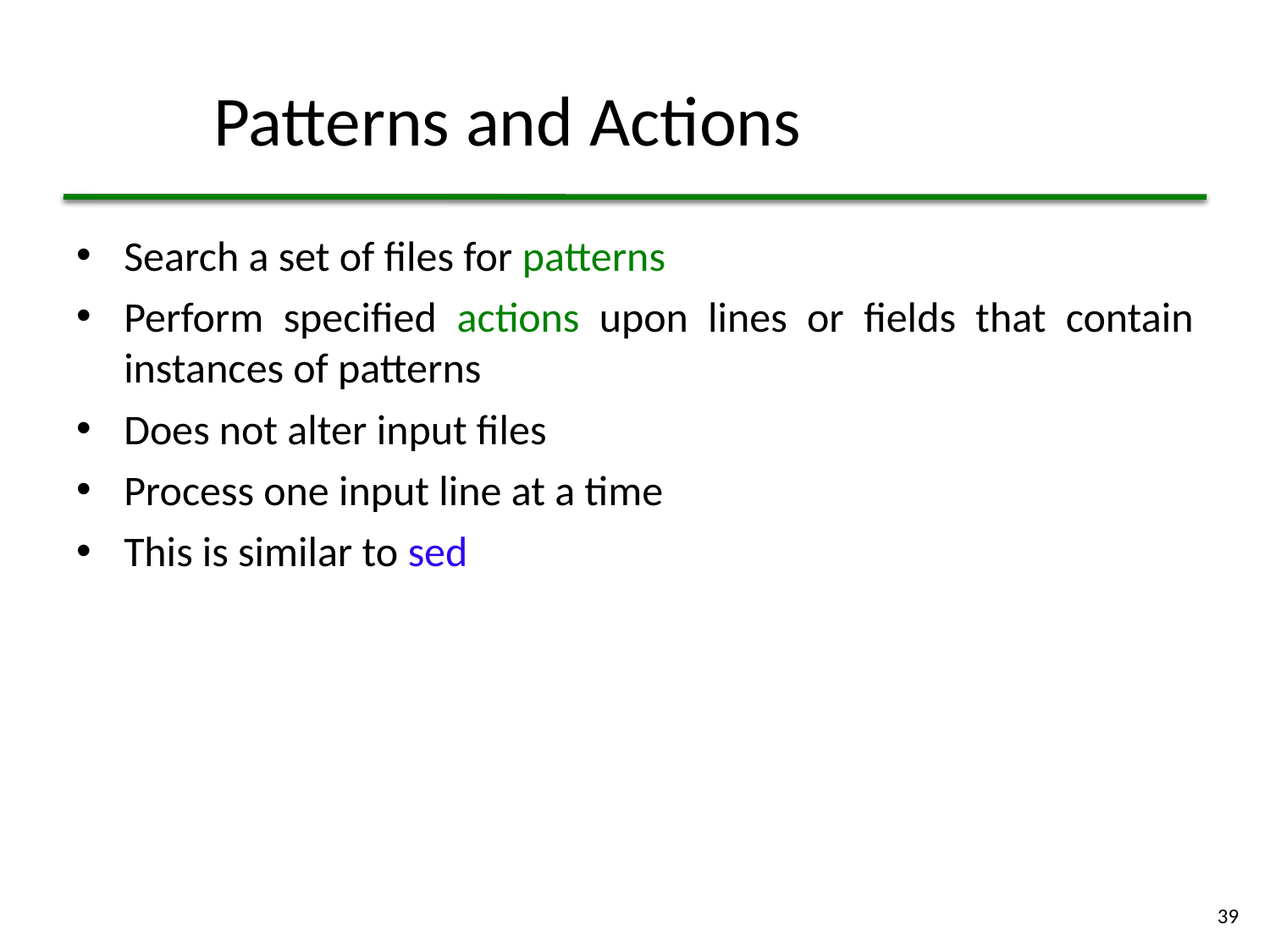

# Patterns and Actions
Search a set of files for patterns
Perform specified actions upon lines or fields that contain instances of patterns
Does not alter input files
Process one input line at a time
This is similar to sed
39